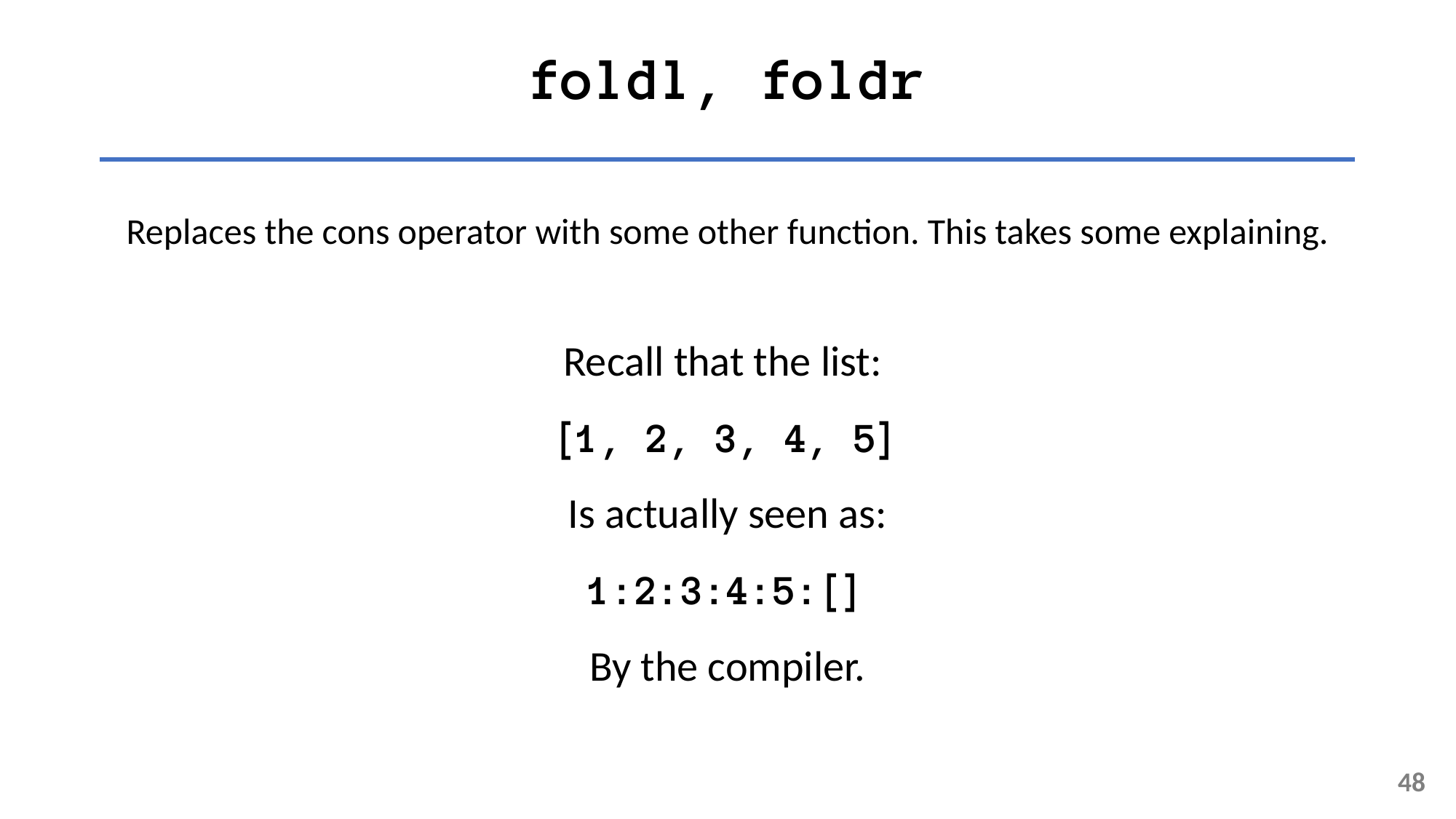

foldl, foldr
Replaces the cons operator with some other function. This takes some explaining.
Recall that the list:
[1, 2, 3, 4, 5]
Is actually seen as:
1:2:3:4:5:[]
By the compiler.
48